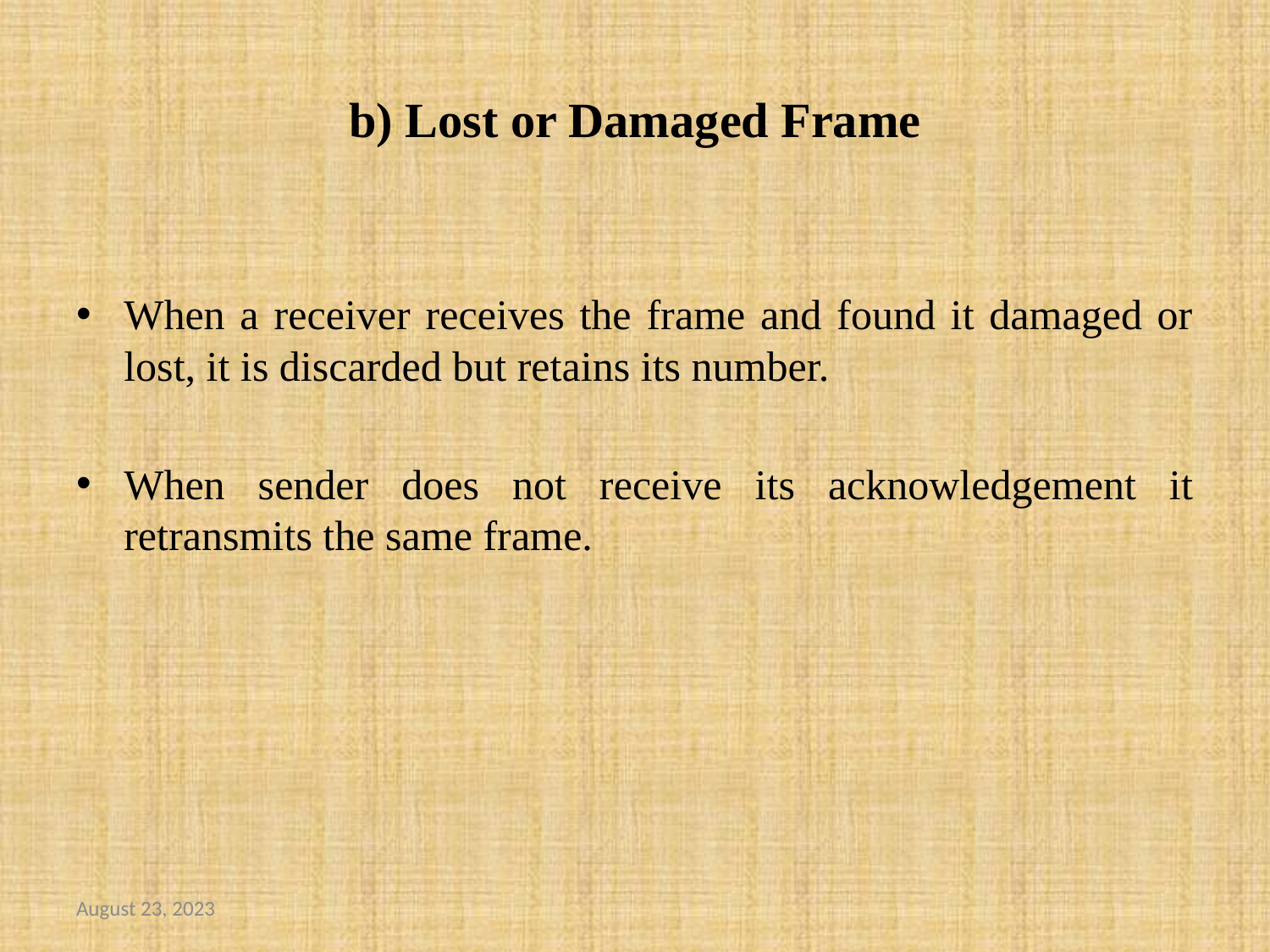

# b) Lost or Damaged Frame

When a receiver receives the frame and found it damaged or lost, it is discarded but retains its number.

When sender does not receive its acknowledgement it retransmits the same frame.

August 23, 2023